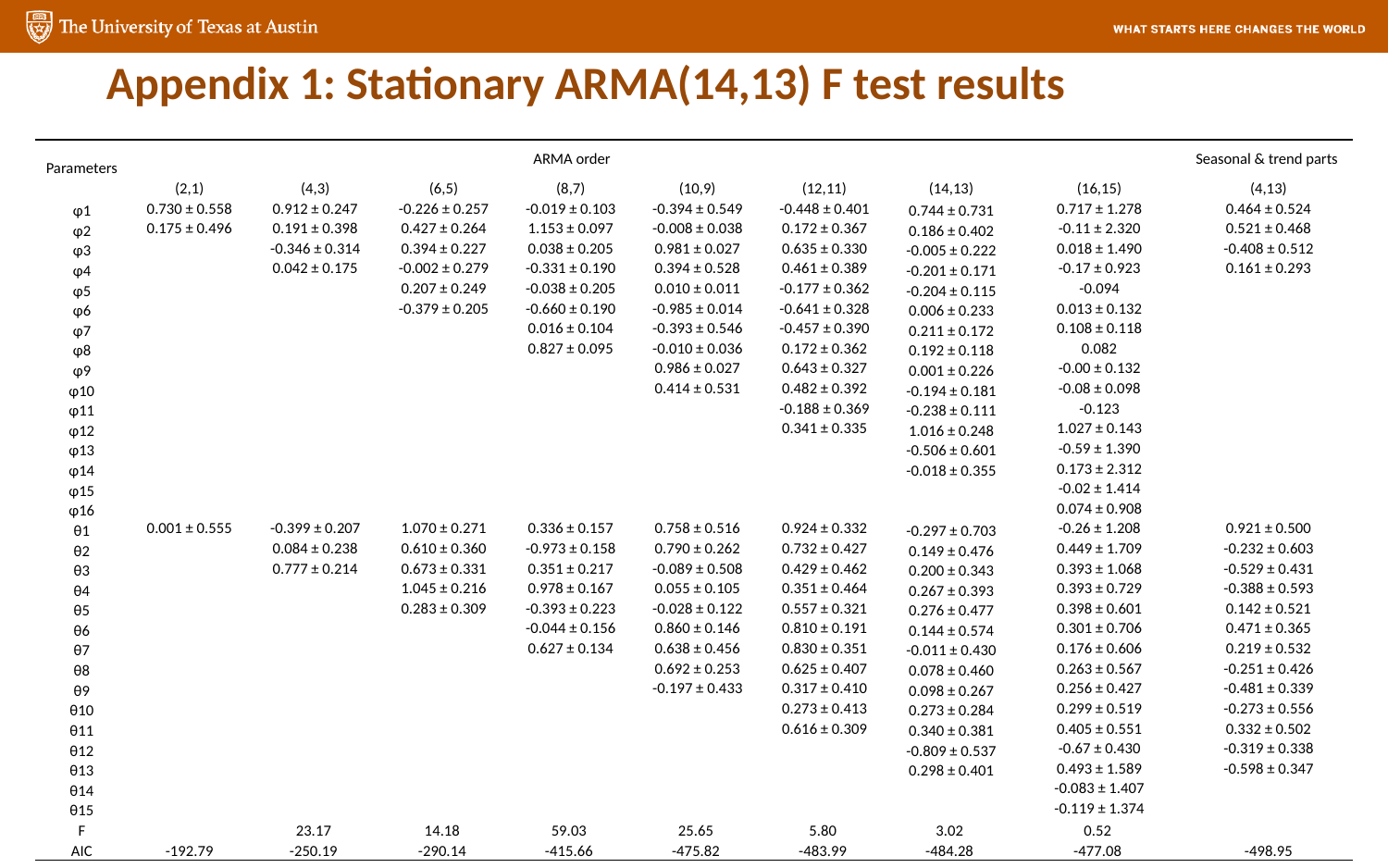

Appendix 1: Stationary ARMA(14,13) F test results
| Parameters | ARMA order |  |  |  |  |  |  |  | Seasonal & trend parts |
| --- | --- | --- | --- | --- | --- | --- | --- | --- | --- |
|  | (2,1) | (4,3) | (6,5) | (8,7) | (10,9) | (12,11) | (14,13) | (16,15) | (4,13) |
| φ1 | 0.730 ± 0.558 | 0.912 ± 0.247 | -0.226 ± 0.257 | -0.019 ± 0.103 | -0.394 ± 0.549 | -0.448 ± 0.401 | 0.744 ± 0.731 | 0.717 ± 1.278 | 0.464 ± 0.524 |
| φ2 | 0.175 ± 0.496 | 0.191 ± 0.398 | 0.427 ± 0.264 | 1.153 ± 0.097 | -0.008 ± 0.038 | 0.172 ± 0.367 | 0.186 ± 0.402 | -0.11 ± 2.320 | 0.521 ± 0.468 |
| φ3 |  | -0.346 ± 0.314 | 0.394 ± 0.227 | 0.038 ± 0.205 | 0.981 ± 0.027 | 0.635 ± 0.330 | -0.005 ± 0.222 | 0.018 ± 1.490 | -0.408 ± 0.512 |
| φ4 |  | 0.042 ± 0.175 | -0.002 ± 0.279 | -0.331 ± 0.190 | 0.394 ± 0.528 | 0.461 ± 0.389 | -0.201 ± 0.171 | -0.17 ± 0.923 | 0.161 ± 0.293 |
| φ5 |  |  | 0.207 ± 0.249 | -0.038 ± 0.205 | 0.010 ± 0.011 | -0.177 ± 0.362 | -0.204 ± 0.115 | -0.094 |  |
| φ6 |  |  | -0.379 ± 0.205 | -0.660 ± 0.190 | -0.985 ± 0.014 | -0.641 ± 0.328 | 0.006 ± 0.233 | 0.013 ± 0.132 |  |
| φ7 |  |  |  | 0.016 ± 0.104 | -0.393 ± 0.546 | -0.457 ± 0.390 | 0.211 ± 0.172 | 0.108 ± 0.118 |  |
| φ8 |  |  |  | 0.827 ± 0.095 | -0.010 ± 0.036 | 0.172 ± 0.362 | 0.192 ± 0.118 | 0.082 |  |
| φ9 |  |  |  |  | 0.986 ± 0.027 | 0.643 ± 0.327 | 0.001 ± 0.226 | -0.00 ± 0.132 |  |
| φ10 |  |  |  |  | 0.414 ± 0.531 | 0.482 ± 0.392 | -0.194 ± 0.181 | -0.08 ± 0.098 |  |
| φ11 |  |  |  |  |  | -0.188 ± 0.369 | -0.238 ± 0.111 | -0.123 |  |
| φ12 |  |  |  |  |  | 0.341 ± 0.335 | 1.016 ± 0.248 | 1.027 ± 0.143 |  |
| φ13 |  |  |  |  |  |  | -0.506 ± 0.601 | -0.59 ± 1.390 |  |
| φ14 |  |  |  |  |  |  | -0.018 ± 0.355 | 0.173 ± 2.312 |  |
| φ15 |  |  |  |  |  |  |  | -0.02 ± 1.414 |  |
| φ16 |  |  |  |  |  |  |  | 0.074 ± 0.908 |  |
| θ1 | 0.001 ± 0.555 | -0.399 ± 0.207 | 1.070 ± 0.271 | 0.336 ± 0.157 | 0.758 ± 0.516 | 0.924 ± 0.332 | -0.297 ± 0.703 | -0.26 ± 1.208 | 0.921 ± 0.500 |
| θ2 |  | 0.084 ± 0.238 | 0.610 ± 0.360 | -0.973 ± 0.158 | 0.790 ± 0.262 | 0.732 ± 0.427 | 0.149 ± 0.476 | 0.449 ± 1.709 | -0.232 ± 0.603 |
| θ3 |  | 0.777 ± 0.214 | 0.673 ± 0.331 | 0.351 ± 0.217 | -0.089 ± 0.508 | 0.429 ± 0.462 | 0.200 ± 0.343 | 0.393 ± 1.068 | -0.529 ± 0.431 |
| θ4 |  |  | 1.045 ± 0.216 | 0.978 ± 0.167 | 0.055 ± 0.105 | 0.351 ± 0.464 | 0.267 ± 0.393 | 0.393 ± 0.729 | -0.388 ± 0.593 |
| θ5 |  |  | 0.283 ± 0.309 | -0.393 ± 0.223 | -0.028 ± 0.122 | 0.557 ± 0.321 | 0.276 ± 0.477 | 0.398 ± 0.601 | 0.142 ± 0.521 |
| θ6 |  |  |  | -0.044 ± 0.156 | 0.860 ± 0.146 | 0.810 ± 0.191 | 0.144 ± 0.574 | 0.301 ± 0.706 | 0.471 ± 0.365 |
| θ7 |  |  |  | 0.627 ± 0.134 | 0.638 ± 0.456 | 0.830 ± 0.351 | -0.011 ± 0.430 | 0.176 ± 0.606 | 0.219 ± 0.532 |
| θ8 |  |  |  |  | 0.692 ± 0.253 | 0.625 ± 0.407 | 0.078 ± 0.460 | 0.263 ± 0.567 | -0.251 ± 0.426 |
| θ9 |  |  |  |  | -0.197 ± 0.433 | 0.317 ± 0.410 | 0.098 ± 0.267 | 0.256 ± 0.427 | -0.481 ± 0.339 |
| θ10 |  |  |  |  |  | 0.273 ± 0.413 | 0.273 ± 0.284 | 0.299 ± 0.519 | -0.273 ± 0.556 |
| θ11 |  |  |  |  |  | 0.616 ± 0.309 | 0.340 ± 0.381 | 0.405 ± 0.551 | 0.332 ± 0.502 |
| θ12 |  |  |  |  |  |  | -0.809 ± 0.537 | -0.67 ± 0.430 | -0.319 ± 0.338 |
| θ13 |  |  |  |  |  |  | 0.298 ± 0.401 | 0.493 ± 1.589 | -0.598 ± 0.347 |
| θ14 |  |  |  |  |  |  |  | -0.083 ± 1.407 |  |
| θ15 |  |  |  |  |  |  |  | -0.119 ± 1.374 |  |
| F |  | 23.17 | 14.18 | 59.03 | 25.65 | 5.80 | 3.02 | 0.52 |  |
| AIC | -192.79 | -250.19 | -290.14 | -415.66 | -475.82 | -483.99 | -484.28 | -477.08 | -498.95 |